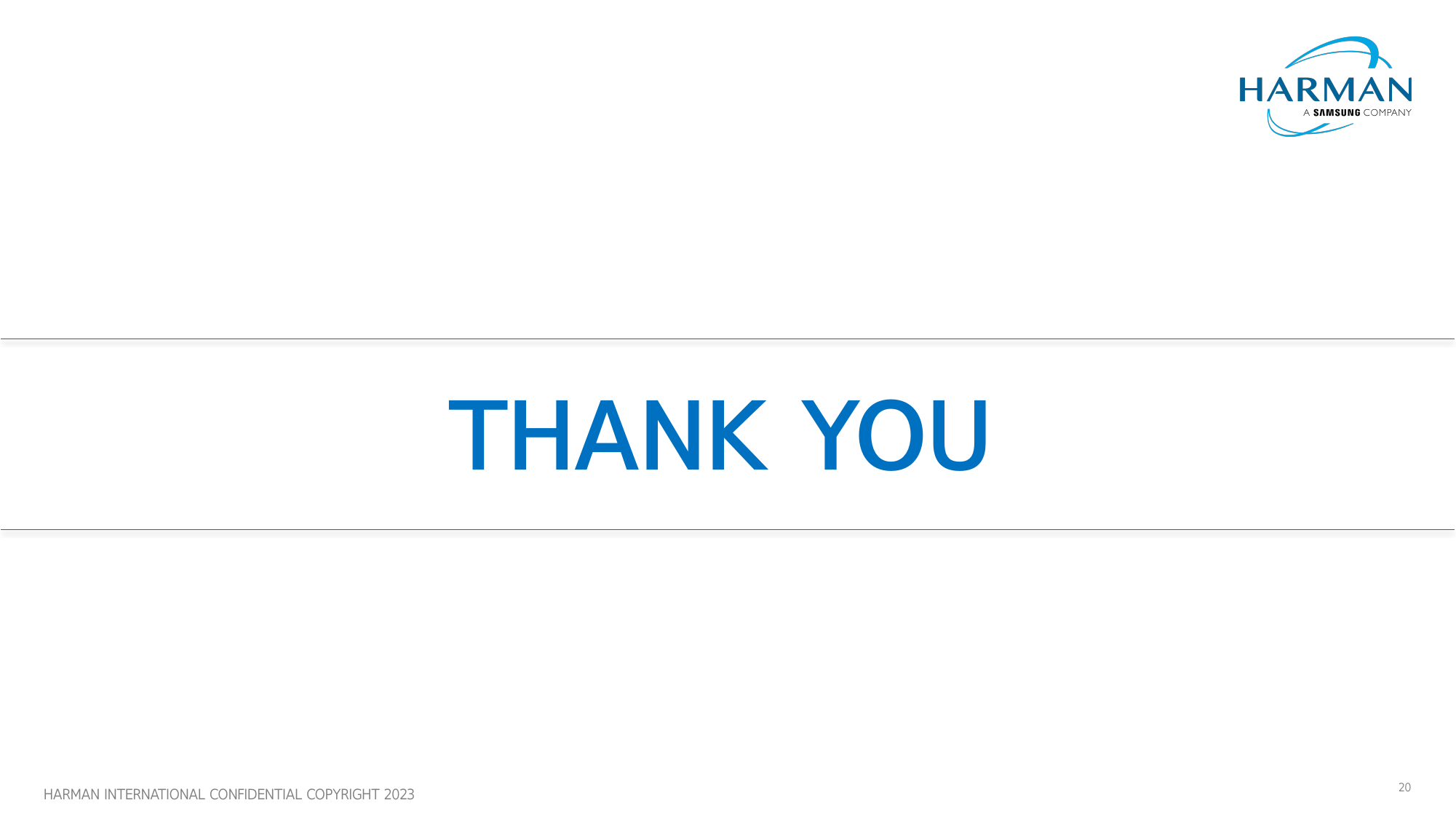

Thank you
HARMAN INTERNATIONAL CONFIDENTIAL COPYRIGHT 2023